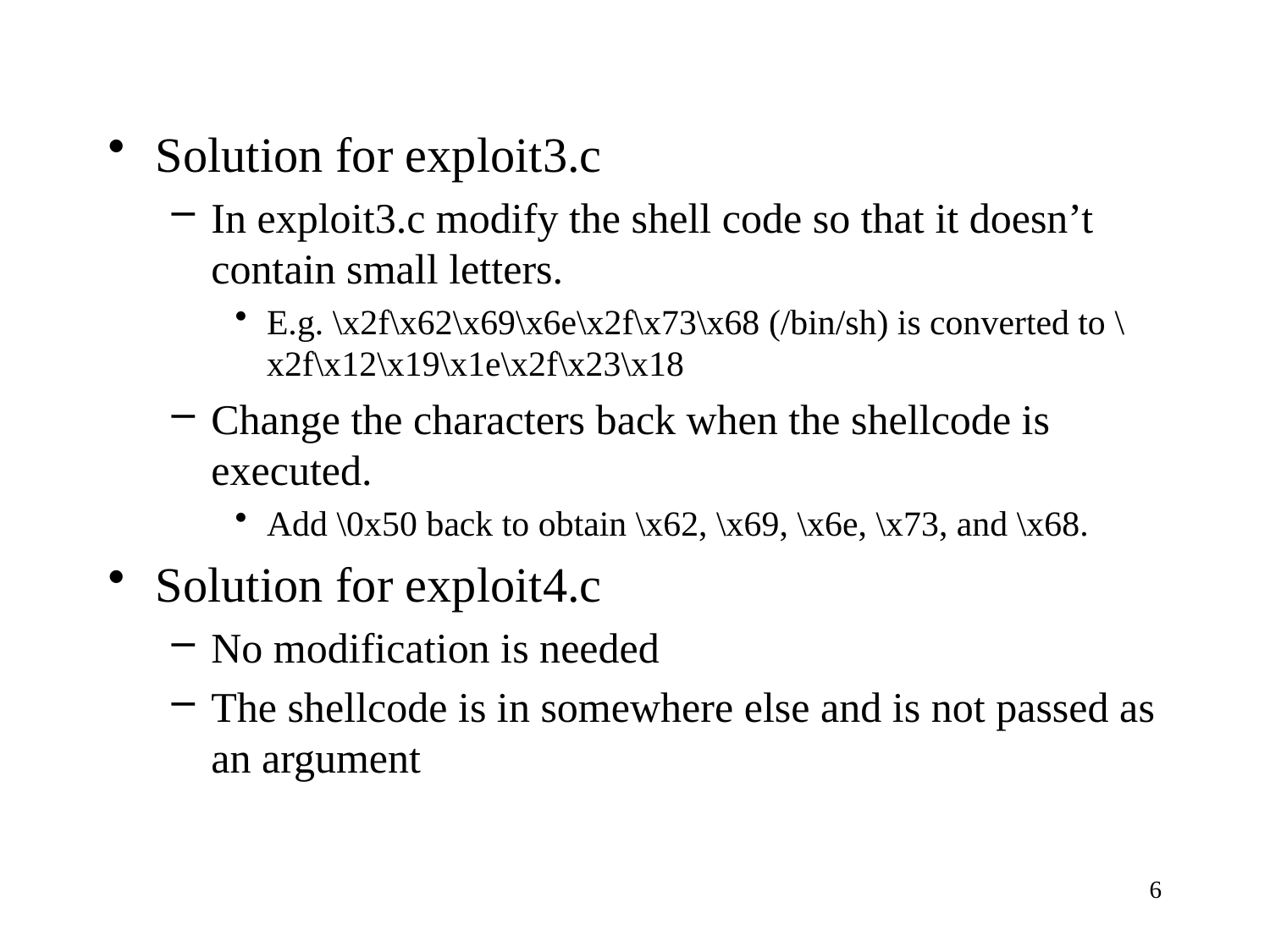

Solution for exploit3.c
In exploit3.c modify the shell code so that it doesn’t contain small letters.
E.g. \x2f\x62\x69\x6e\x2f\x73\x68 (/bin/sh) is converted to \x2f\x12\x19\x1e\x2f\x23\x18
Change the characters back when the shellcode is executed.
Add \0x50 back to obtain \x62, \x69, \x6e, \x73, and \x68.
Solution for exploit4.c
No modification is needed
The shellcode is in somewhere else and is not passed as an argument

6